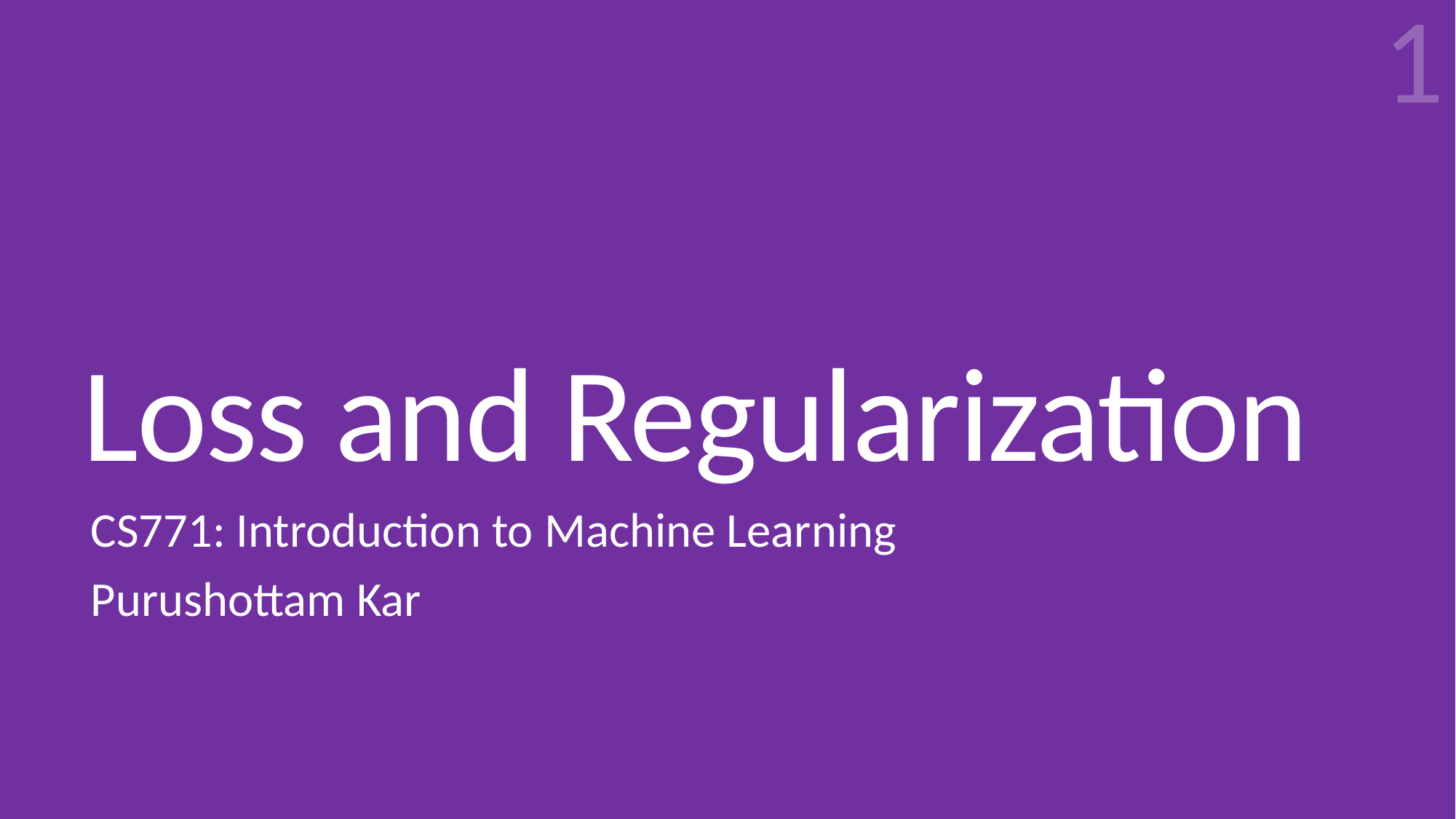

1
# Loss and Regularization
CS771: Introduction to Machine Learning
Purushottam Kar